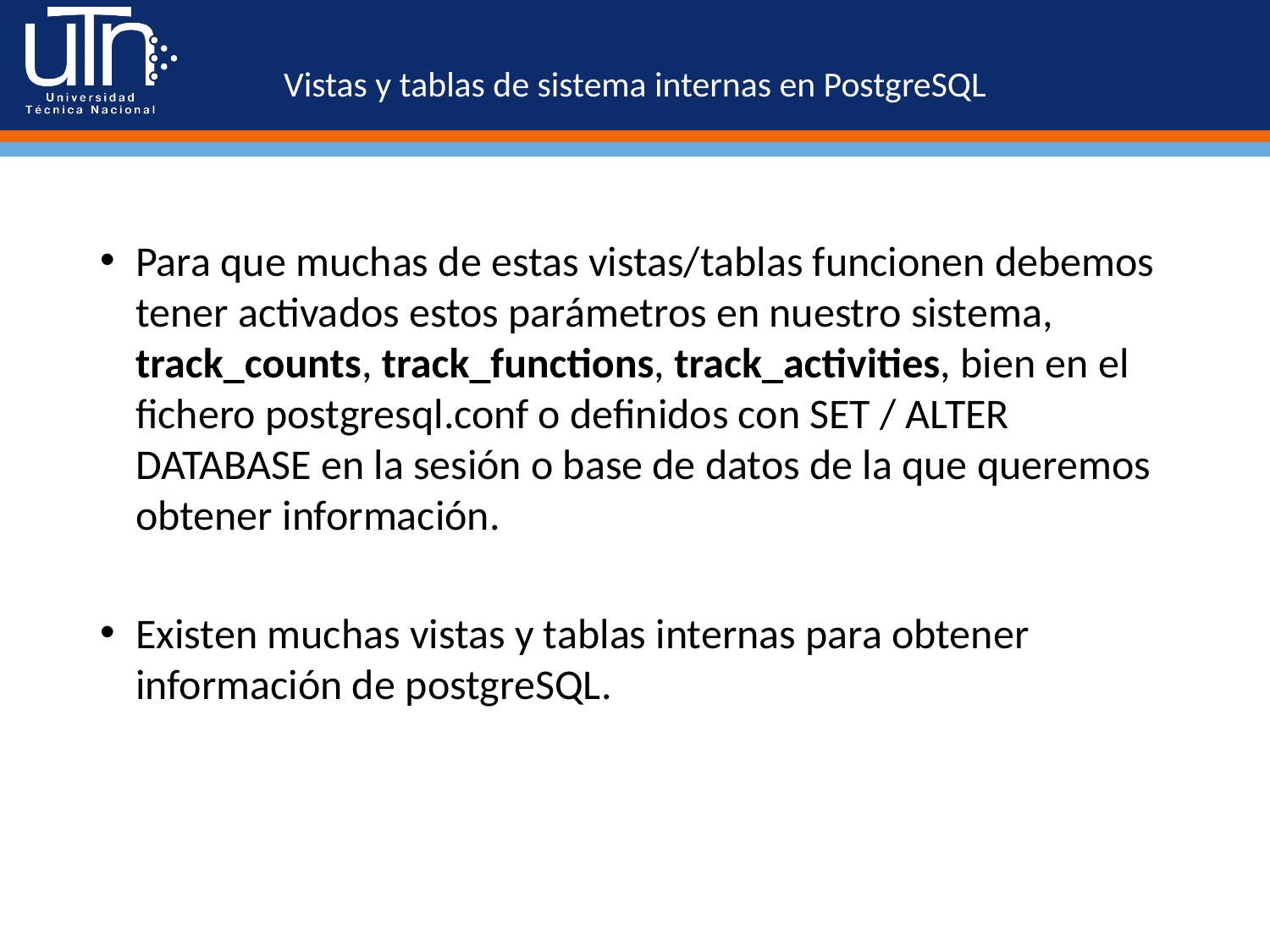

# Vistas y tablas de sistema internas en PostgreSQL

Para que muchas de estas vistas/tablas funcionen debemos tener activados estos parámetros en nuestro sistema, track_counts, track_functions, track_activities, bien en el fichero postgresql.conf o definidos con SET / ALTER DATABASE en la sesión o base de datos de la que queremos obtener información.

Existen muchas vistas y tablas internas para obtener información de postgreSQL.